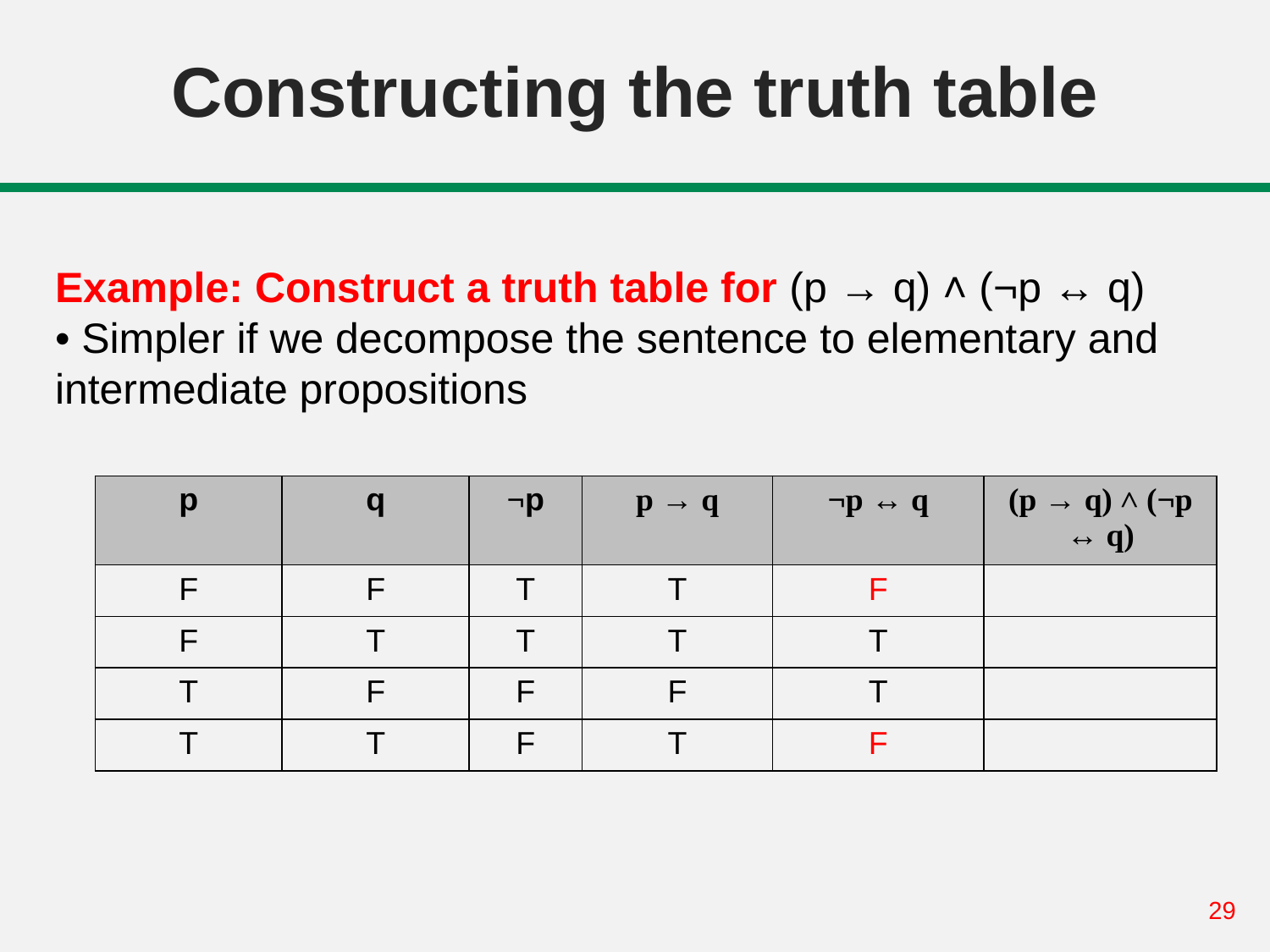

# Constructing the truth table
Example: Construct a truth table for (p → q) ˄ (¬p ↔ q)
• Simpler if we decompose the sentence to elementary and
intermediate propositions
| p | q | ¬p | p → q | ¬p ↔ q | (p → q) ˄ (¬p ↔ q) |
| --- | --- | --- | --- | --- | --- |
| F | F | T | T | F |  |
| F | T | T | T | T |  |
| T | F | F | F | T |  |
| T | T | F | T | F |  |